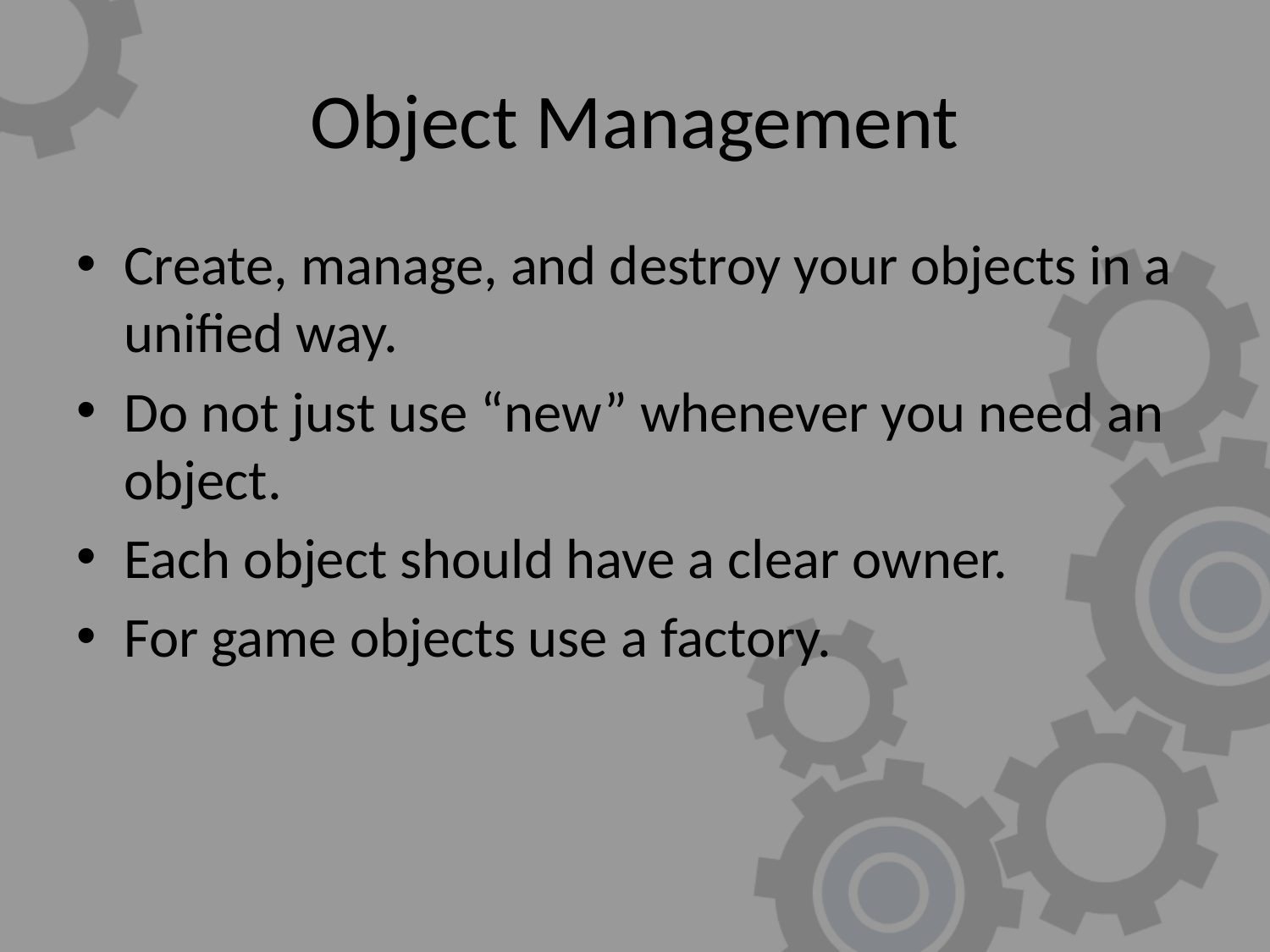

# Object Management
Create, manage, and destroy your objects in a unified way.
Do not just use “new” whenever you need an object.
Each object should have a clear owner.
For game objects use a factory.